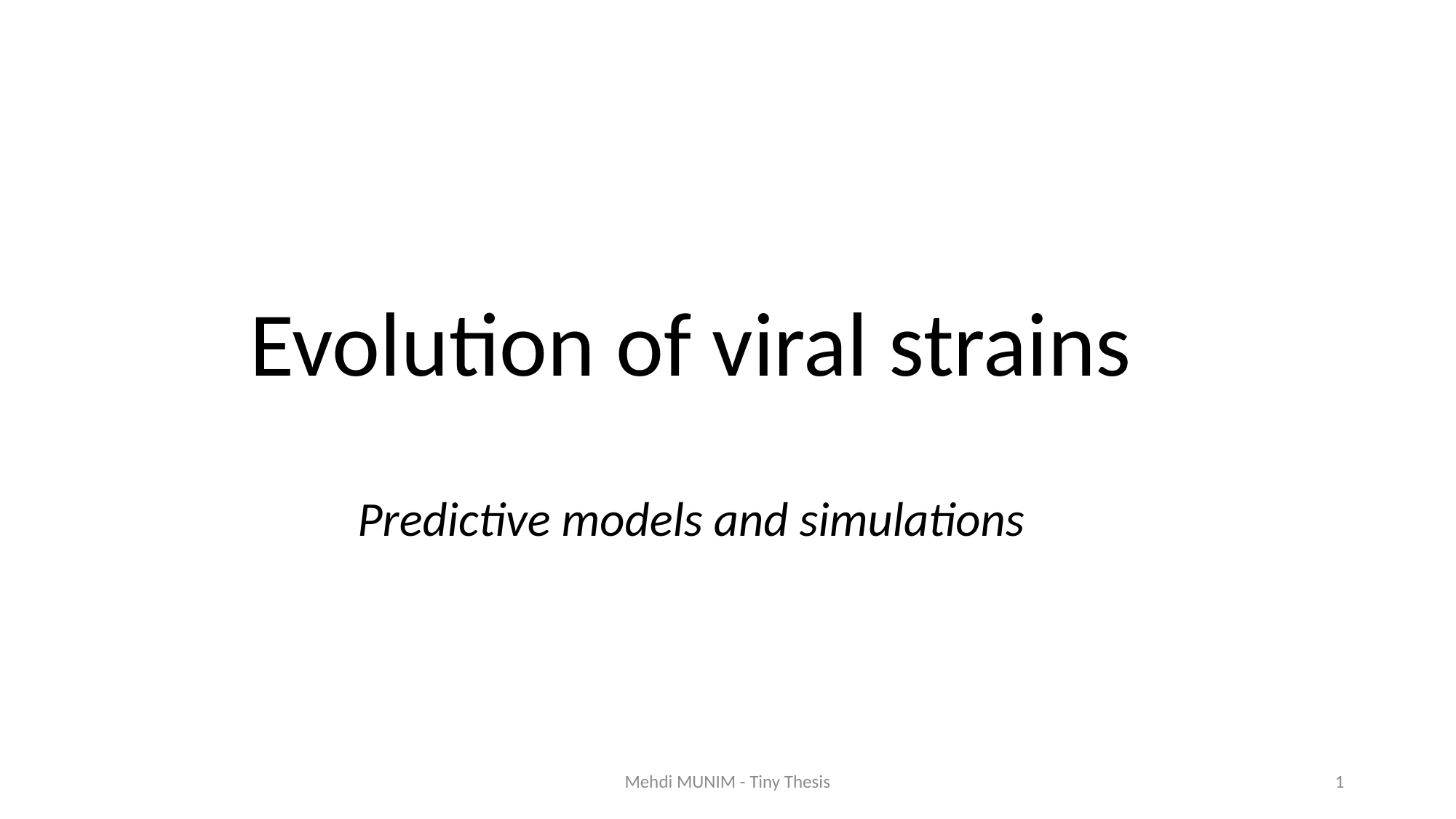

# Evolution of viral strains Predictive models and simulations
Mehdi MUNIM - Tiny Thesis
1